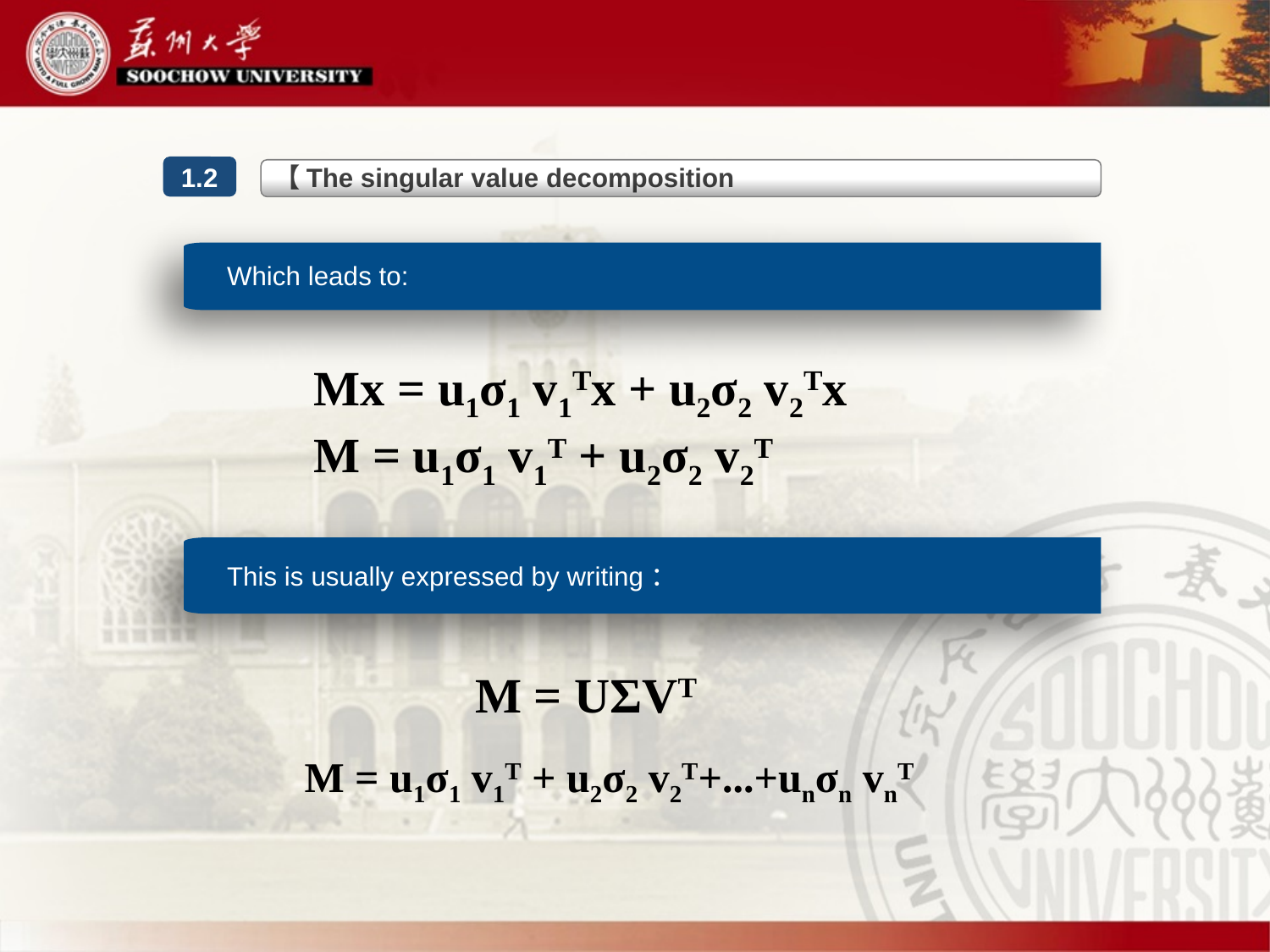

【The singular value decomposition
1.2

Which leads to:

Mx = u1σ1 v1Tx + u2σ2 v2Tx
M = u1σ1 v1T + u2σ2 v2T

This is usually expressed by writing：
M = UΣVT
M = u1σ1 v1T + u2σ2 v2T+...+unσn vnT